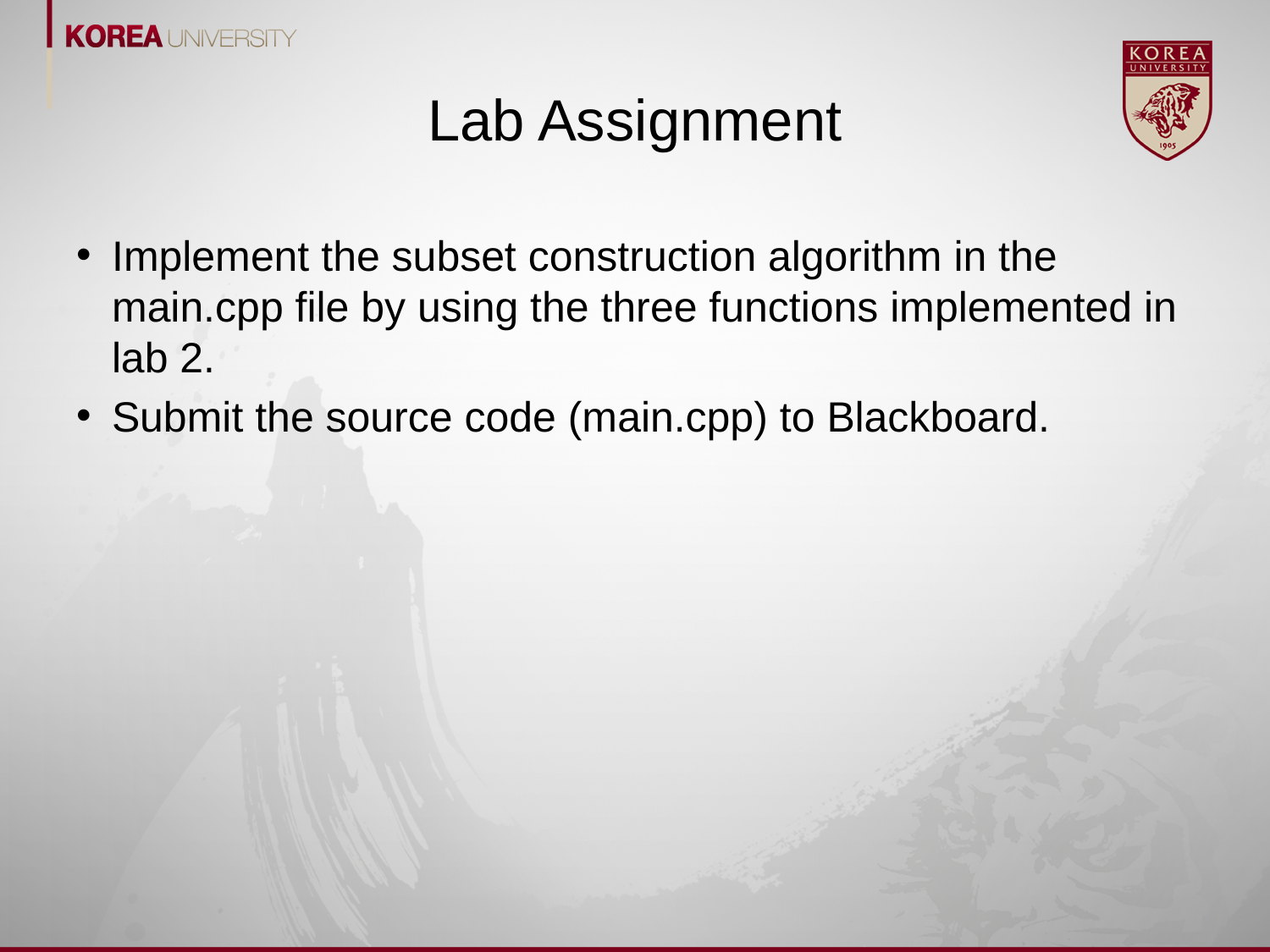

# Lab Assignment
Implement the subset construction algorithm in the main.cpp file by using the three functions implemented in lab 2.
Submit the source code (main.cpp) to Blackboard.